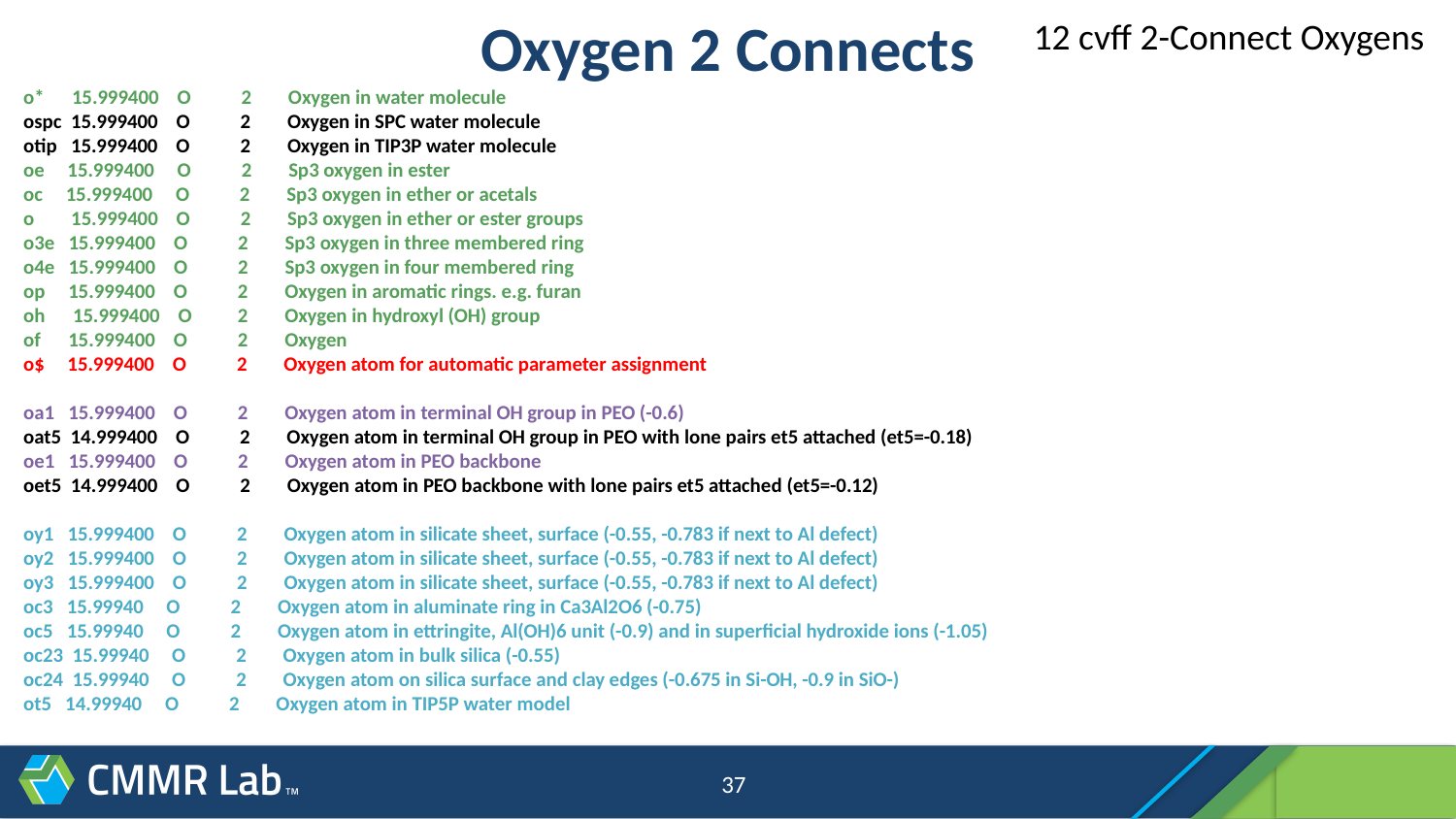

# Oxygen 2 Connects
12 cvff 2-Connect Oxygens
o*      15.999400    O           2        Oxygen in water molecule
ospc  15.999400    O           2        Oxygen in SPC water molecule
otip   15.999400    O           2        Oxygen in TIP3P water molecule
oe     15.999400     O           2        Sp3 oxygen in ester
oc     15.999400     O           2        Sp3 oxygen in ether or acetals
o        15.999400    O           2        Sp3 oxygen in ether or ester groups
o3e   15.999400    O           2        Sp3 oxygen in three membered ring
o4e   15.999400    O           2        Sp3 oxygen in four membered ring
op     15.999400    O           2        Oxygen in aromatic rings. e.g. furan
oh      15.999400    O          2        Oxygen in hydroxyl (OH) group
of      15.999400    O           2        Oxygen
o$     15.999400    O           2        Oxygen atom for automatic parameter assignment

oa1   15.999400    O           2        Oxygen atom in terminal OH group in PEO (-0.6)
oat5  14.999400    O           2        Oxygen atom in terminal OH group in PEO with lone pairs et5 attached (et5=-0.18)
oe1   15.999400    O           2        Oxygen atom in PEO backbone
oet5  14.999400    O           2        Oxygen atom in PEO backbone with lone pairs et5 attached (et5=-0.12)

oy1   15.999400    O           2        Oxygen atom in silicate sheet, surface (-0.55, -0.783 if next to Al defect)
oy2   15.999400    O           2        Oxygen atom in silicate sheet, surface (-0.55, -0.783 if next to Al defect)
oy3   15.999400    O           2        Oxygen atom in silicate sheet, surface (-0.55, -0.783 if next to Al defect)
oc3   15.99940     O           2        Oxygen atom in aluminate ring in Ca3Al2O6 (-0.75)
oc5   15.99940     O           2        Oxygen atom in ettringite, Al(OH)6 unit (-0.9) and in superficial hydroxide ions (-1.05)
oc23  15.99940     O           2        Oxygen atom in bulk silica (-0.55)
oc24  15.99940     O           2        Oxygen atom on silica surface and clay edges (-0.675 in Si-OH, -0.9 in SiO-)
ot5   14.99940     O           2        Oxygen atom in TIP5P water model

37